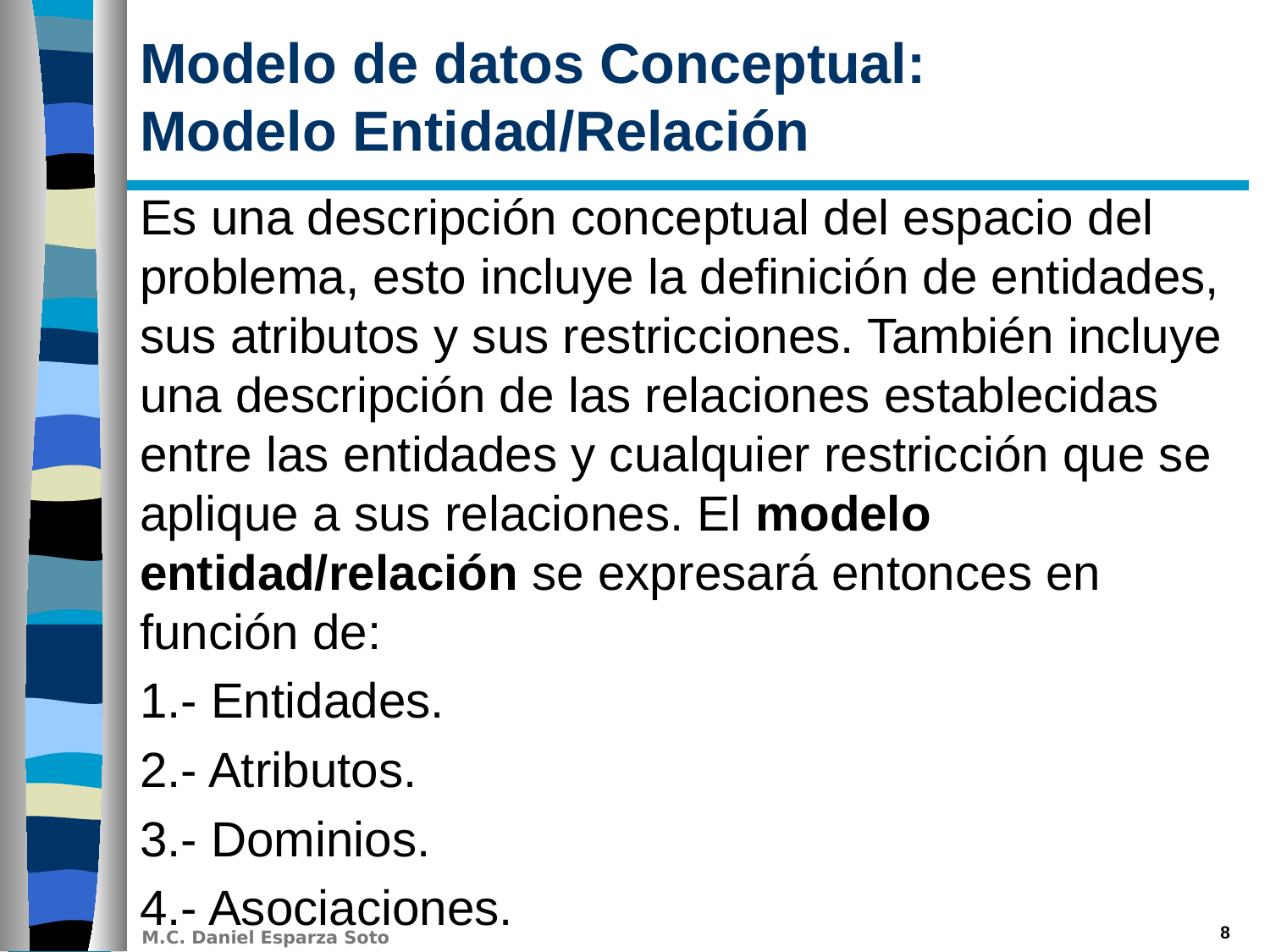

# Modelo de datos Conceptual: Modelo Entidad/Relación
Es una descripción conceptual del espacio del problema, esto incluye la definición de entidades, sus atributos y sus restricciones. También incluye una descripción de las relaciones establecidas entre las entidades y cualquier restricción que se aplique a sus relaciones. El modelo entidad/relación se expresará entonces en función de:
1.- Entidades.
2.- Atributos.
3.- Dominios.
4.- Asociaciones.

8